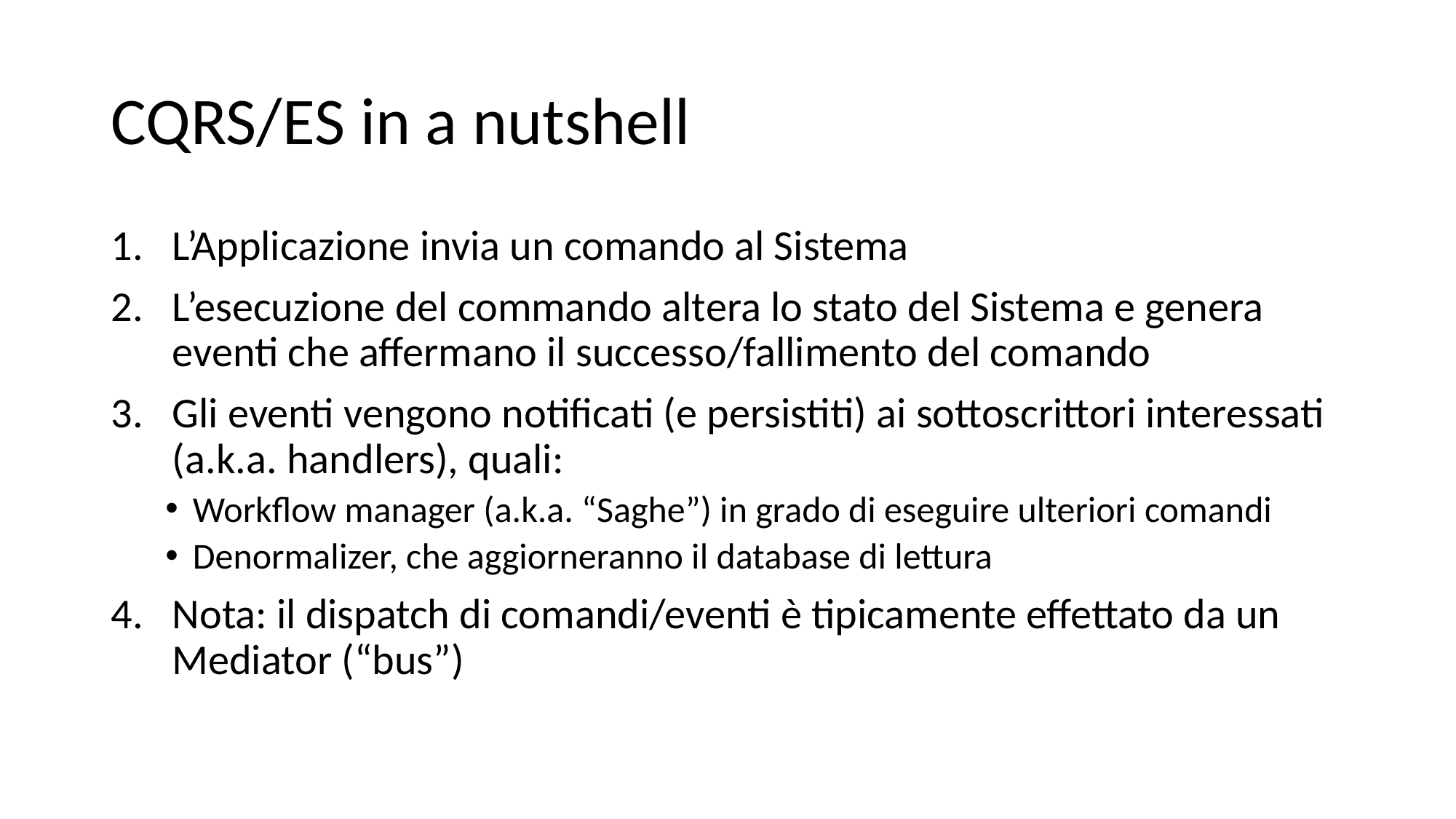

# CQRS/ES in a nutshell
L’Applicazione invia un comando al Sistema
L’esecuzione del commando altera lo stato del Sistema e genera eventi che affermano il successo/fallimento del comando
Gli eventi vengono notificati (e persistiti) ai sottoscrittori interessati (a.k.a. handlers), quali:
Workflow manager (a.k.a. “Saghe”) in grado di eseguire ulteriori comandi
Denormalizer, che aggiorneranno il database di lettura
Nota: il dispatch di comandi/eventi è tipicamente effettato da un Mediator (“bus”)